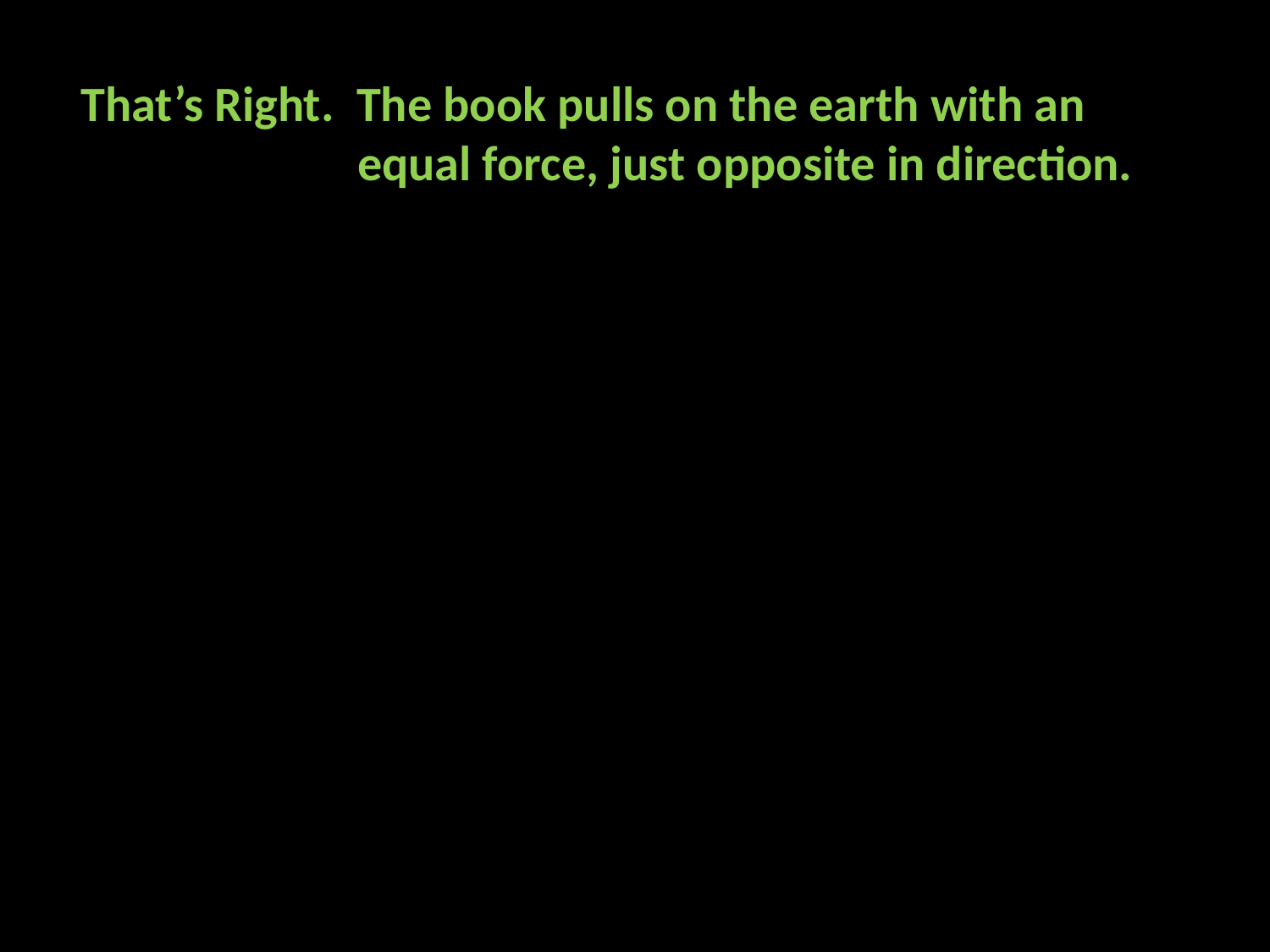

That’s Right.  The book pulls on the earth with an
		  equal force, just opposite in direction.